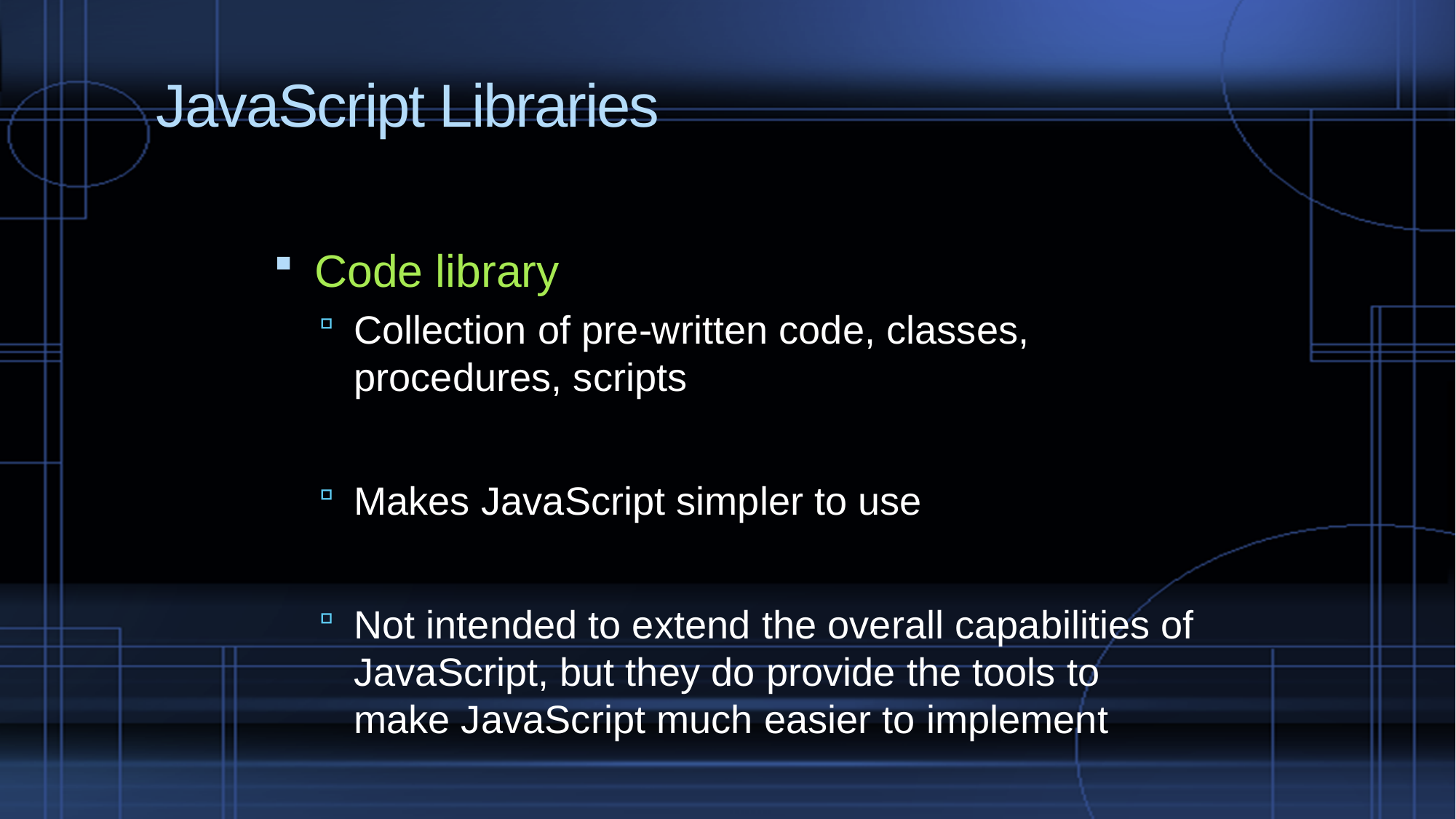

# JavaScript Libraries
Code library
Collection of pre-written code, classes, procedures, scripts

Makes JavaScript simpler to use

Not intended to extend the overall capabilities of JavaScript, but they do provide the tools to make JavaScript much easier to implement